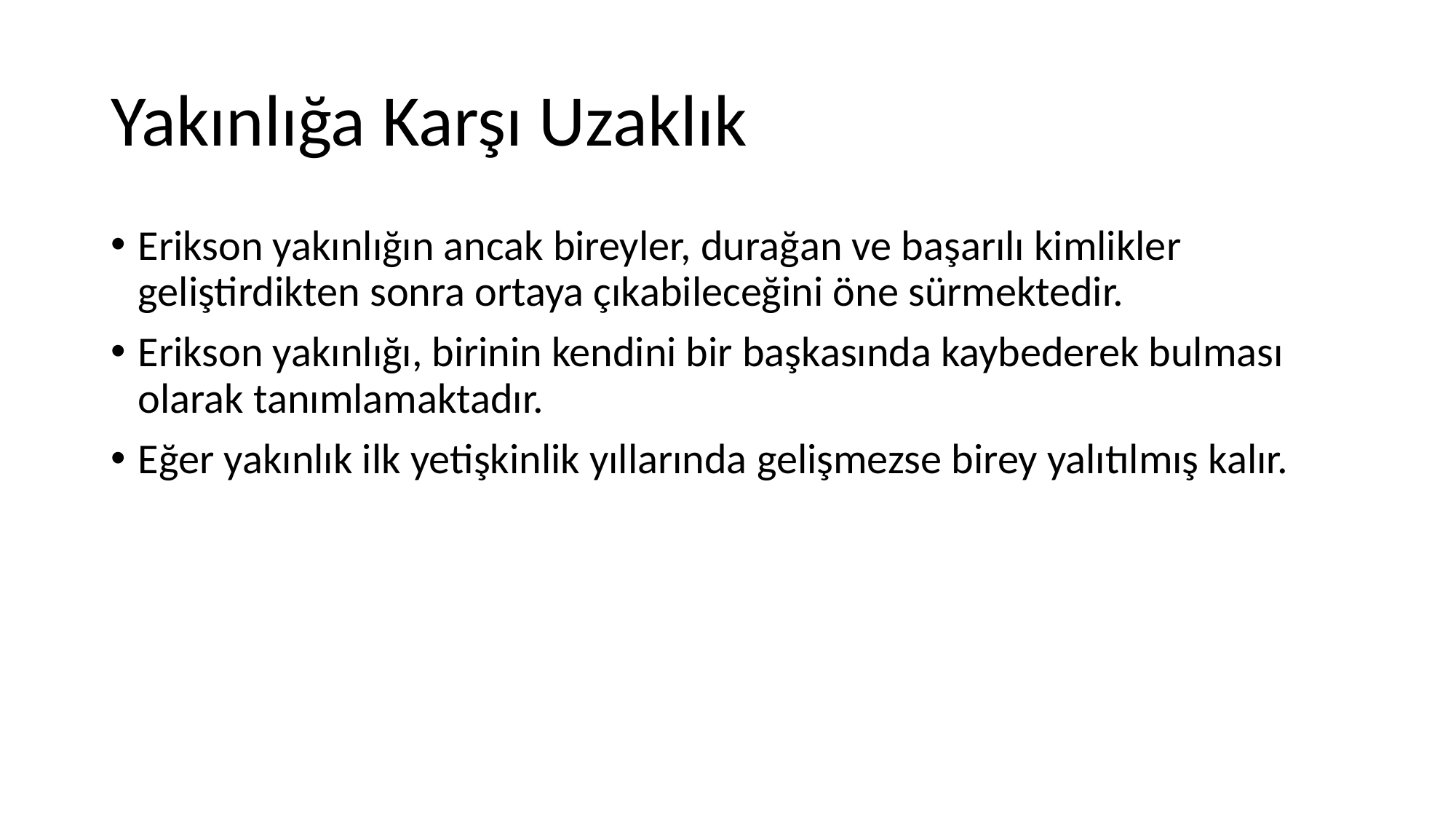

# Yakınlığa Karşı Uzaklık
Erikson yakınlığın ancak bireyler, durağan ve başarılı kimlikler geliştirdikten sonra ortaya çıkabileceğini öne sürmektedir.
Erikson yakınlığı, birinin kendini bir başkasında kaybederek bulması olarak tanımlamaktadır.
Eğer yakınlık ilk yetişkinlik yıllarında gelişmezse birey yalıtılmış kalır.